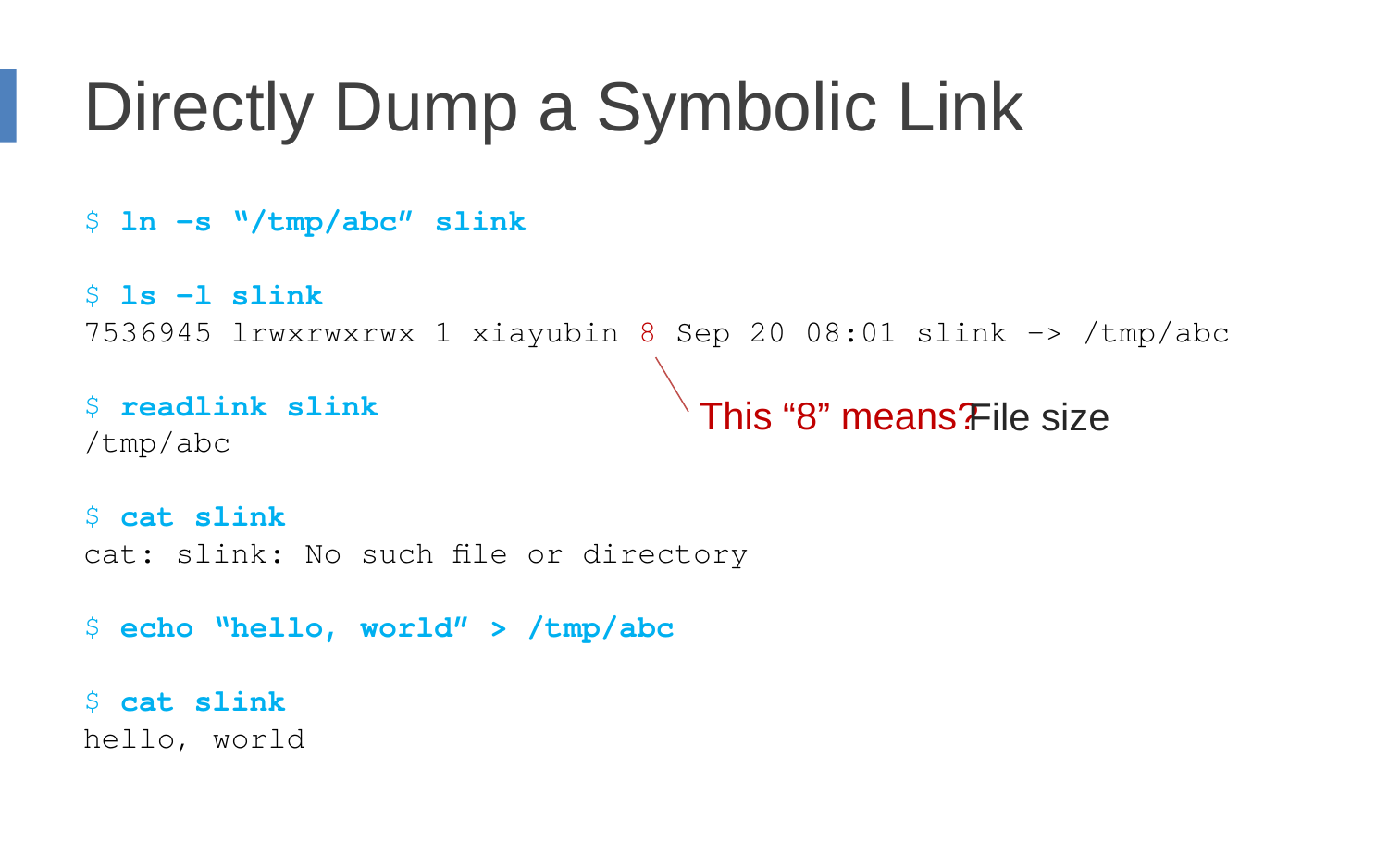

# Directly Dump a Symbolic Link
$ ln -s “/tmp/abc” slink

$ ls –l slink
7536945 lrwxrwxrwx 1 xiayubin 8 Sep 20 08:01 slink -> /tmp/abc

$ readlink slink
/tmp/abc

$ cat slink
cat: slink: No such file or directory

$ echo “hello, world” > /tmp/abc

$ cat slink
hello, world
This “8” means?
File size